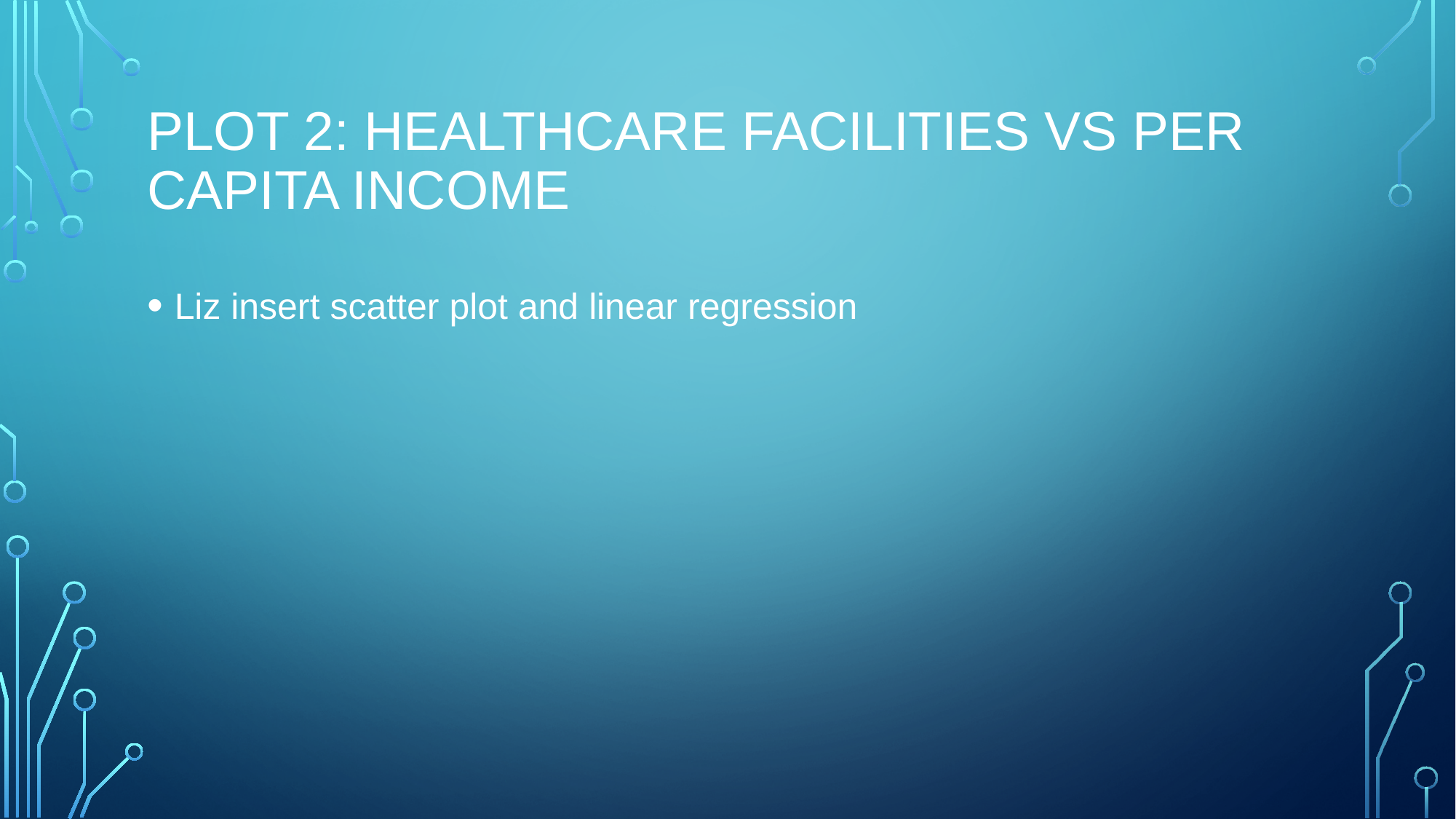

# Plot 2: healthcare facilities vs per capita income
Liz insert scatter plot and linear regression